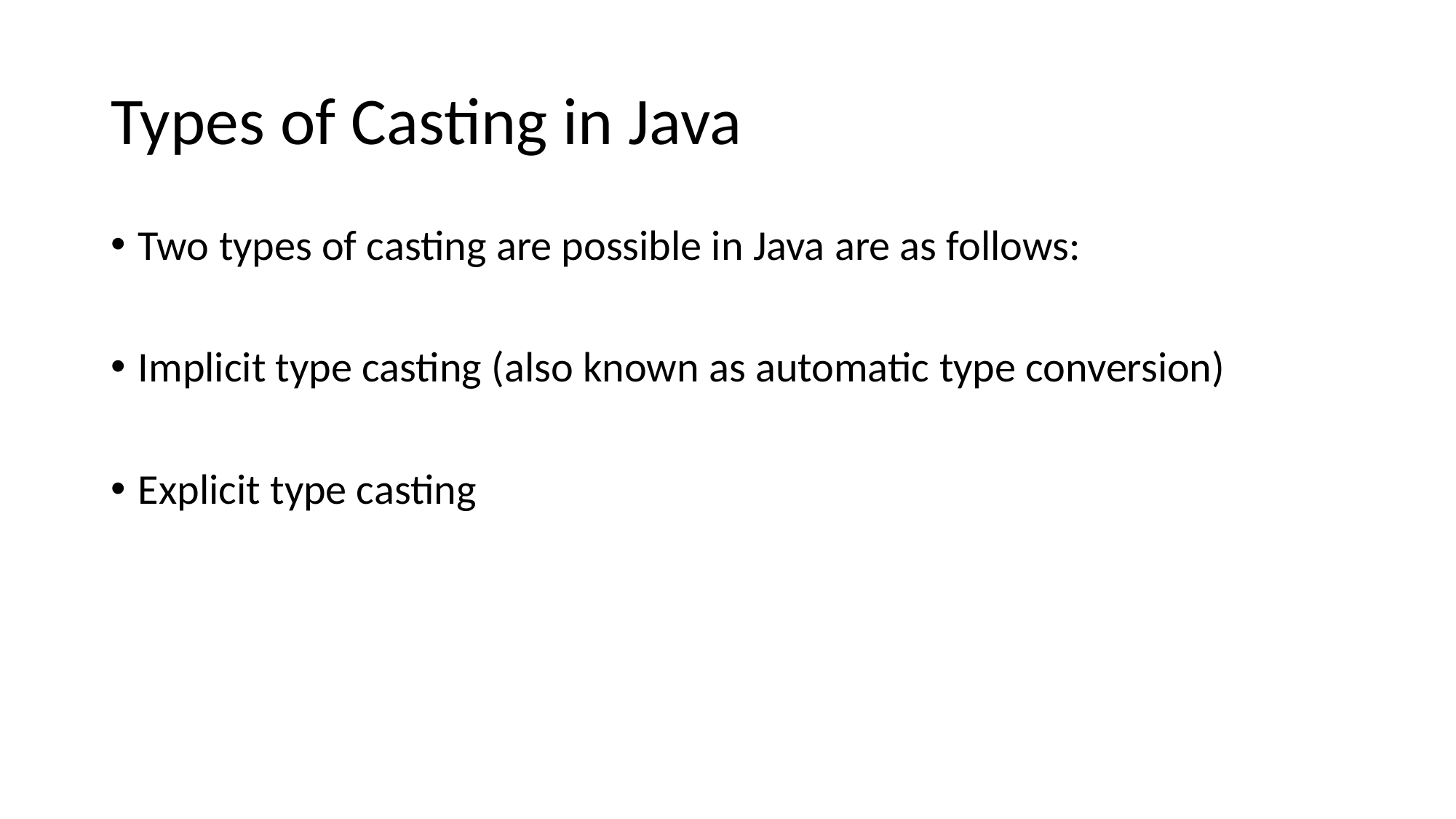

# Types of Casting in Java
Two types of casting are possible in Java are as follows:

Implicit type casting (also known as automatic type conversion)

Explicit type casting